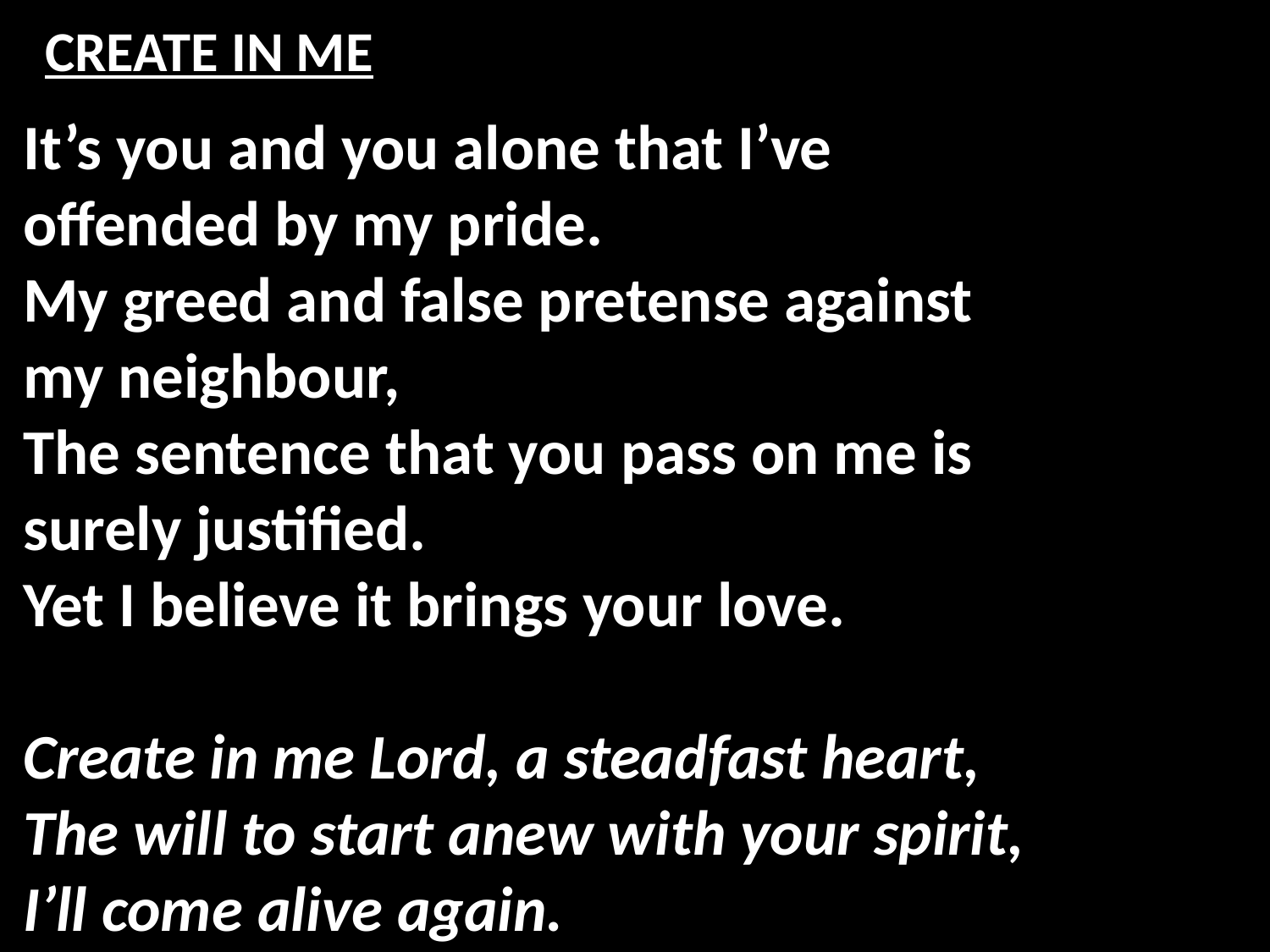

# CREATE IN ME
It’s you and you alone that I’ve
offended by my pride.
My greed and false pretense against
my neighbour,
The sentence that you pass on me is
surely justified.
Yet I believe it brings your love.

Create in me Lord, a steadfast heart,
The will to start anew with your spirit,
I’ll come alive again.